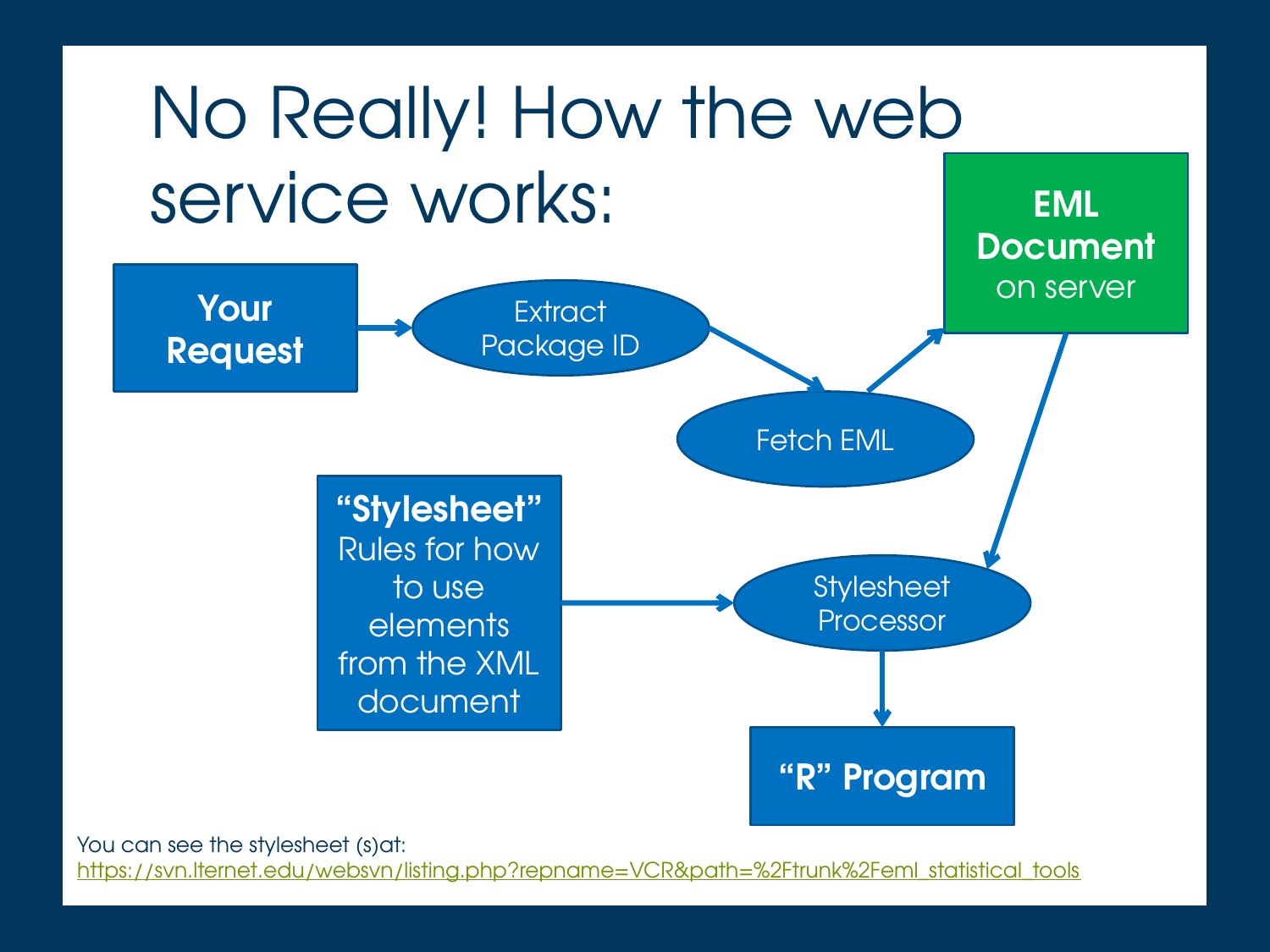

# No Really! How the web service works:
EML Document
on server
Fetch EML
Your Request
Extract Package ID
“Stylesheet”
Rules for how to use elements from the XML document
Stylesheet Processor
“R” Program
You can see the stylesheet (s)at:
https://svn.lternet.edu/websvn/listing.php?repname=VCR&path=%2Ftrunk%2Feml_statistical_tools